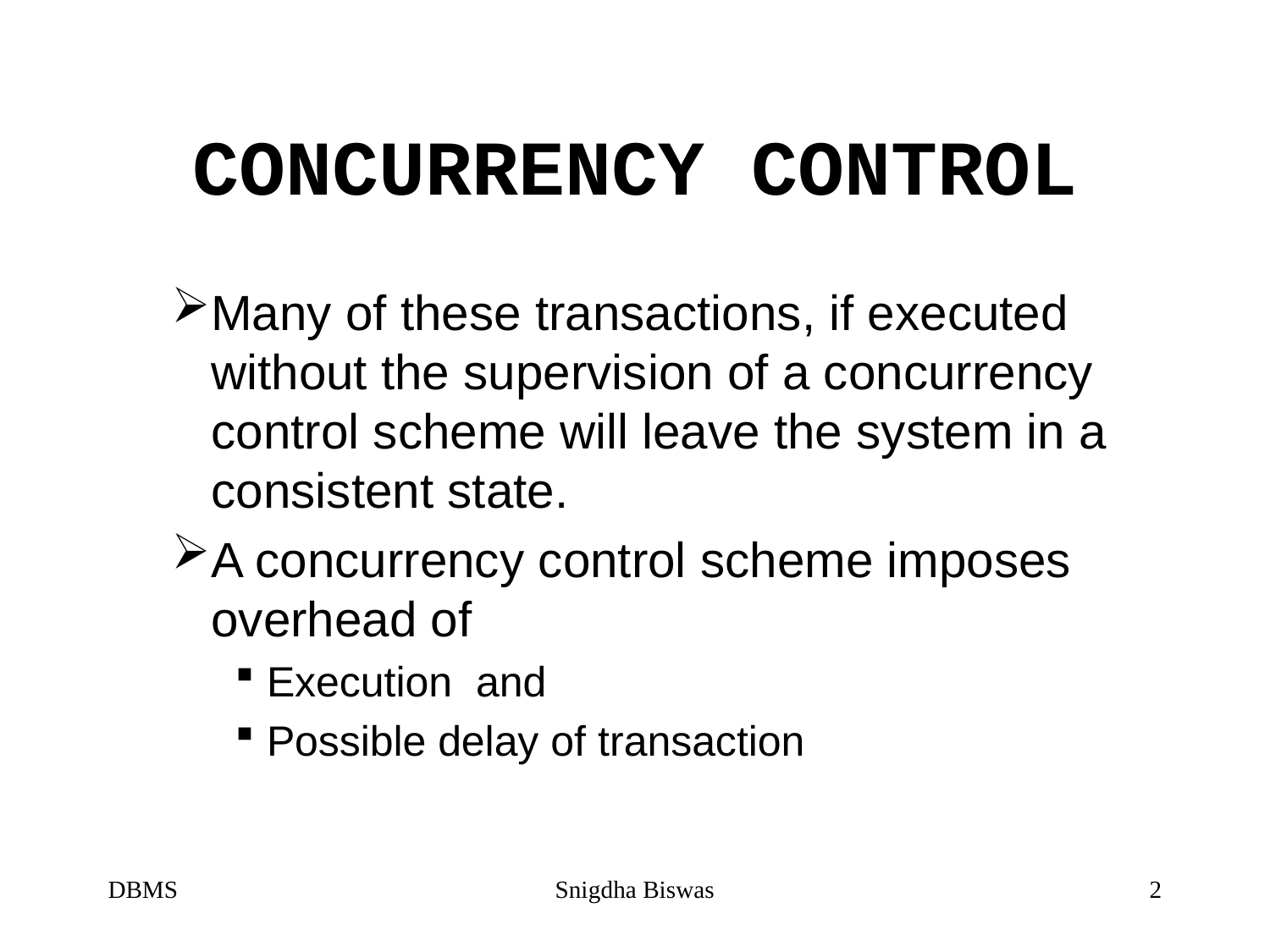

# CONCURRENCY CONTROL
Many of these transactions, if executed without the supervision of a concurrency control scheme will leave the system in a consistent state.
A concurrency control scheme imposes overhead of
Execution  and
Possible delay of transaction

DBMS
Snigdha Biswas
2